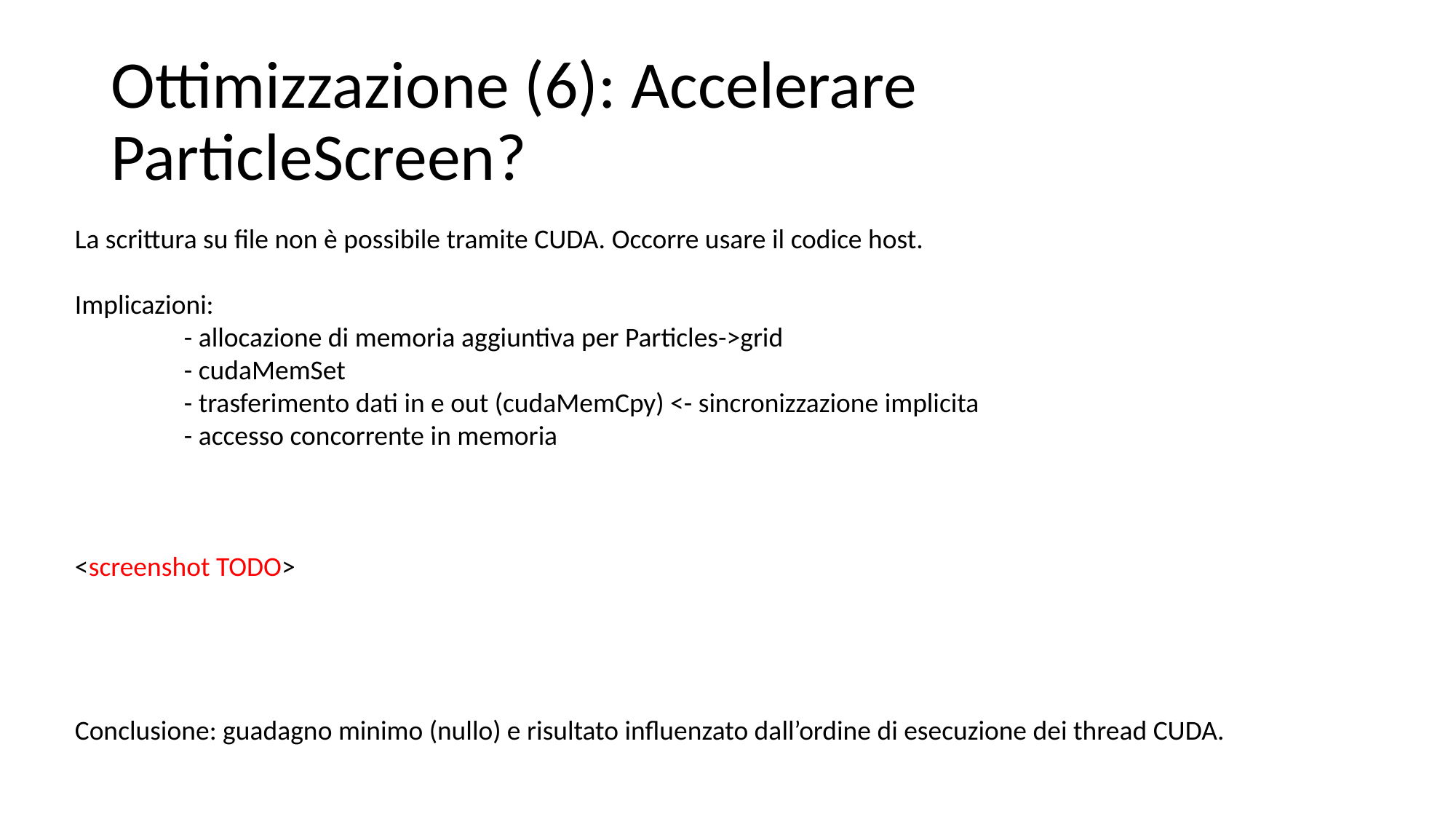

# Ottimizzazione (6): Accelerare ParticleScreen?
La scrittura su file non è possibile tramite CUDA. Occorre usare il codice host.

Implicazioni:
	- allocazione di memoria aggiuntiva per Particles->grid
	- cudaMemSet
	- trasferimento dati in e out (cudaMemCpy) <- sincronizzazione implicita
	- accesso concorrente in memoria

<screenshot TODO>

Conclusione: guadagno minimo (nullo) e risultato influenzato dall’ordine di esecuzione dei thread CUDA.